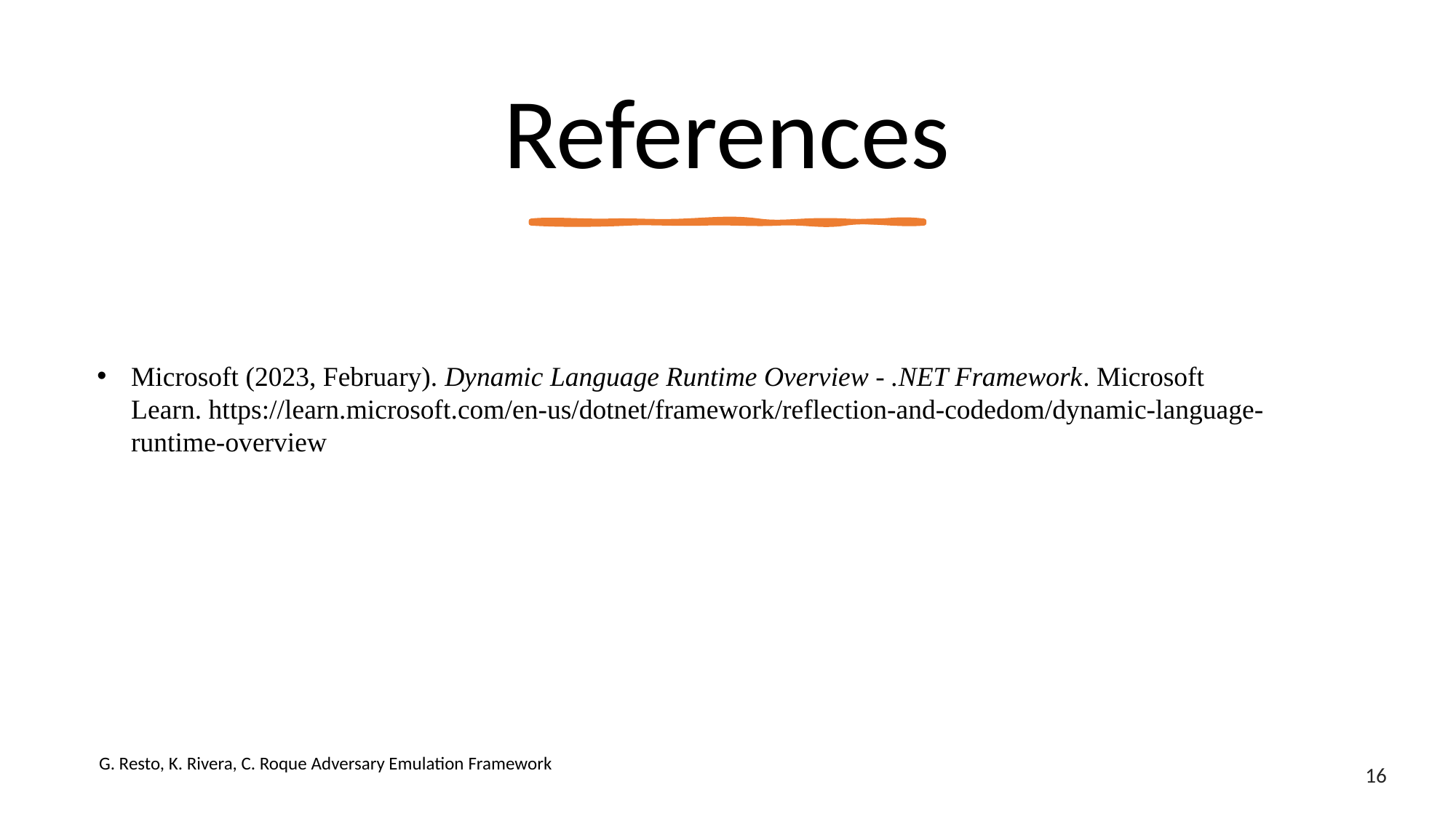

References

Microsoft (2023, February). Dynamic Language Runtime Overview - .NET Framework. Microsoft Learn. https://learn.microsoft.com/en-us/dotnet/framework/reflection-and-codedom/dynamic-language-runtime-overview
G. Resto, K. Rivera, C. Roque Adversary Emulation Framework
16